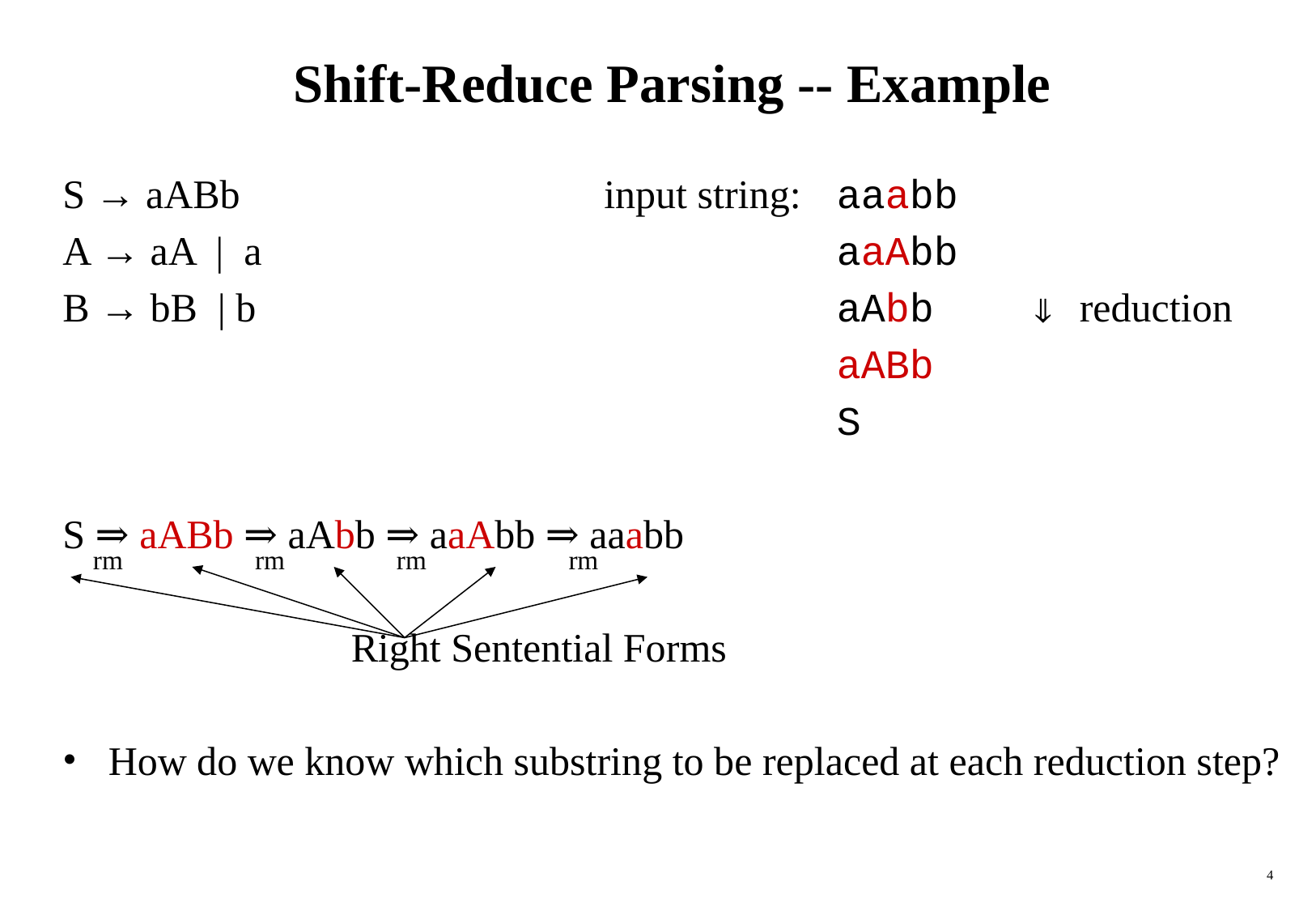

# Shift-Reduce Parsing -- Example
S → aABb			 input string:	aaabb
A → aA  |  a					aaAbb
B → bB  | b					aAbb	   ⇓ reduction
							aABb
							S

S ⇒ aABb ⇒ aAbb ⇒ aaAbb ⇒ aaabb

			Right Sentential Forms

How do we know which substring to be replaced at each reduction step?
rm
rm
rm
rm
4